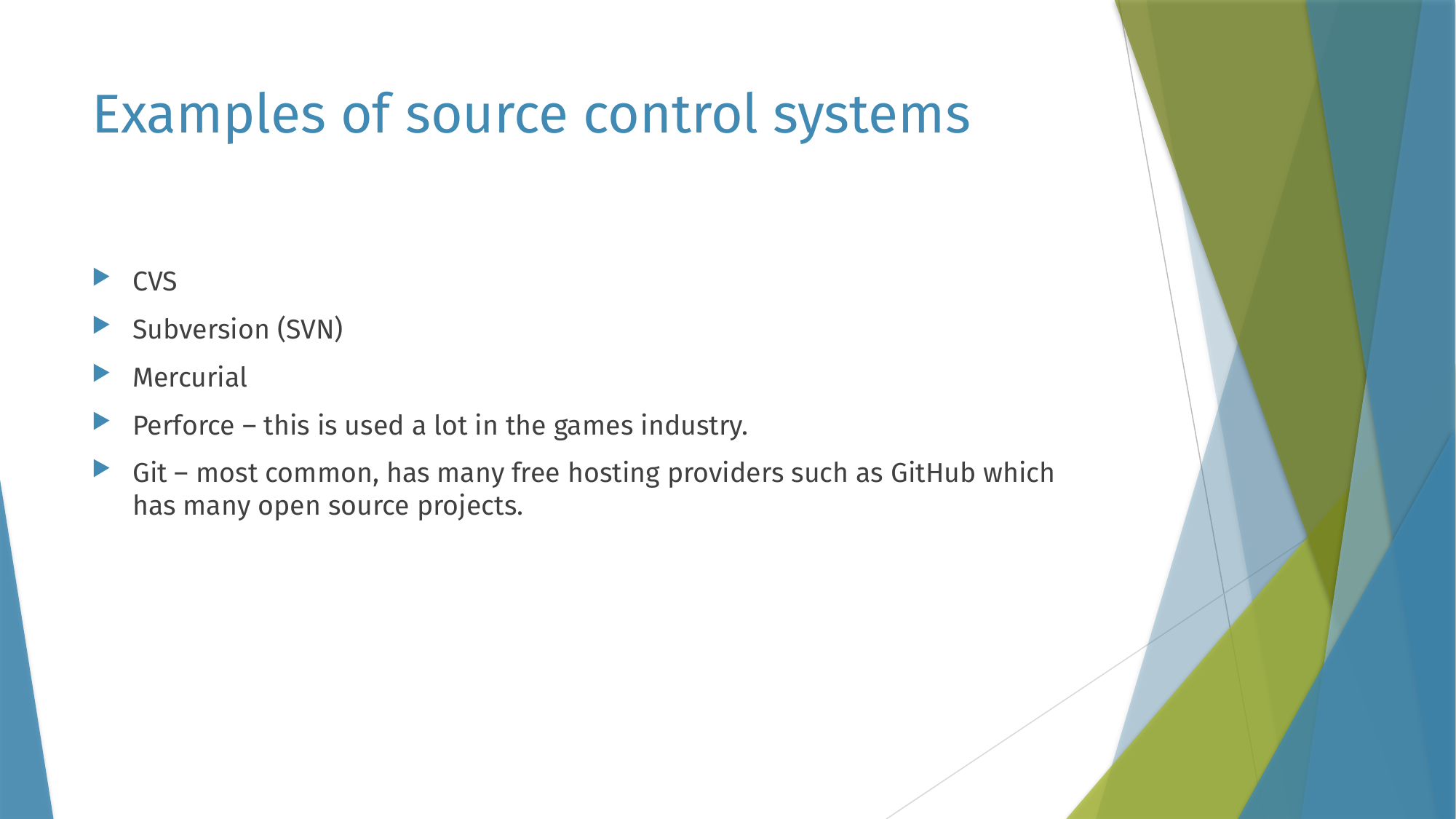

# Examples of source control systems
CVS
Subversion (SVN)
Mercurial
Perforce – this is used a lot in the games industry.
Git – most common, has many free hosting providers such as GitHub which has many open source projects.